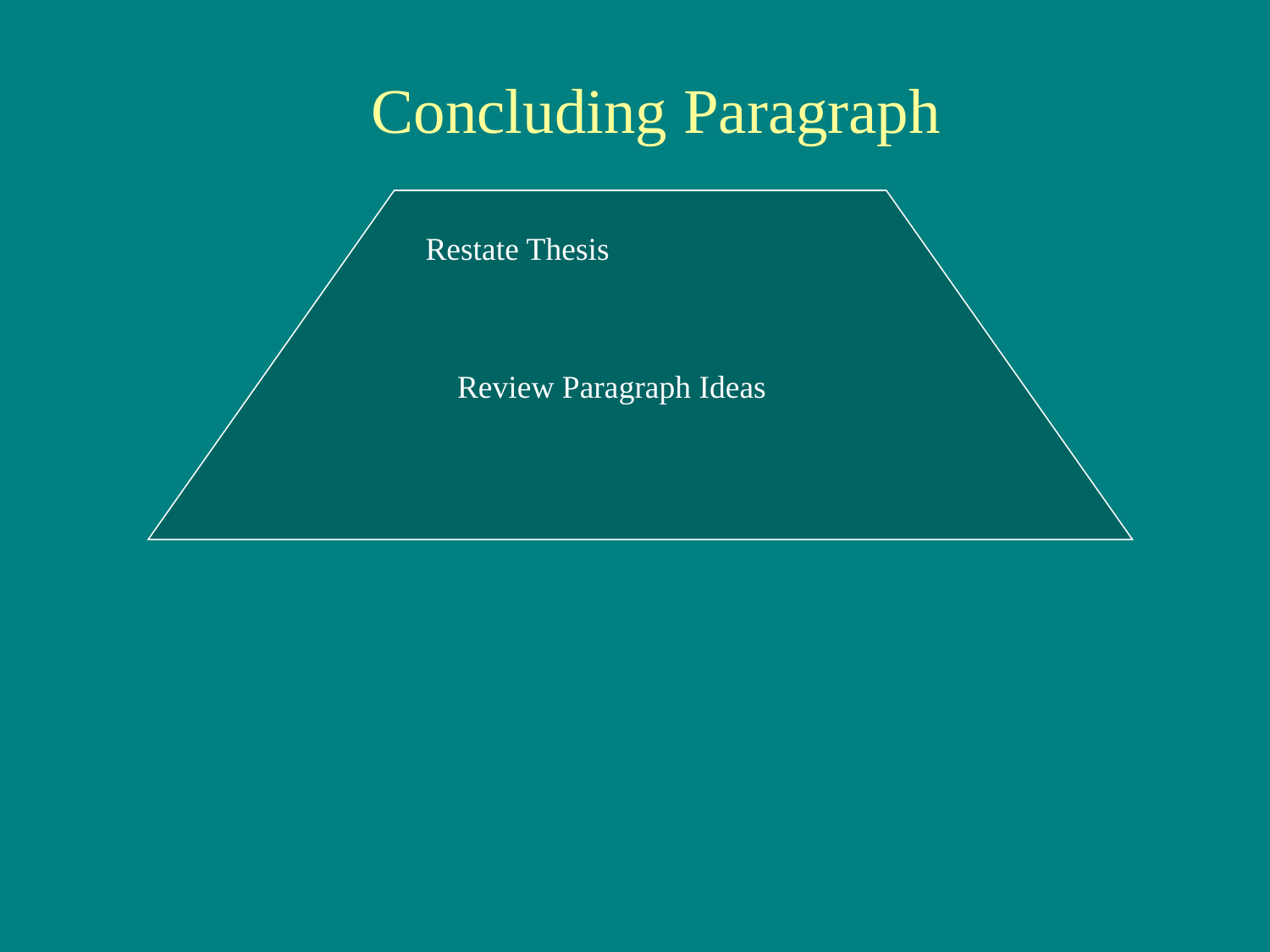

Concluding Paragraph

Restate Thesis
Review Paragraph Ideas